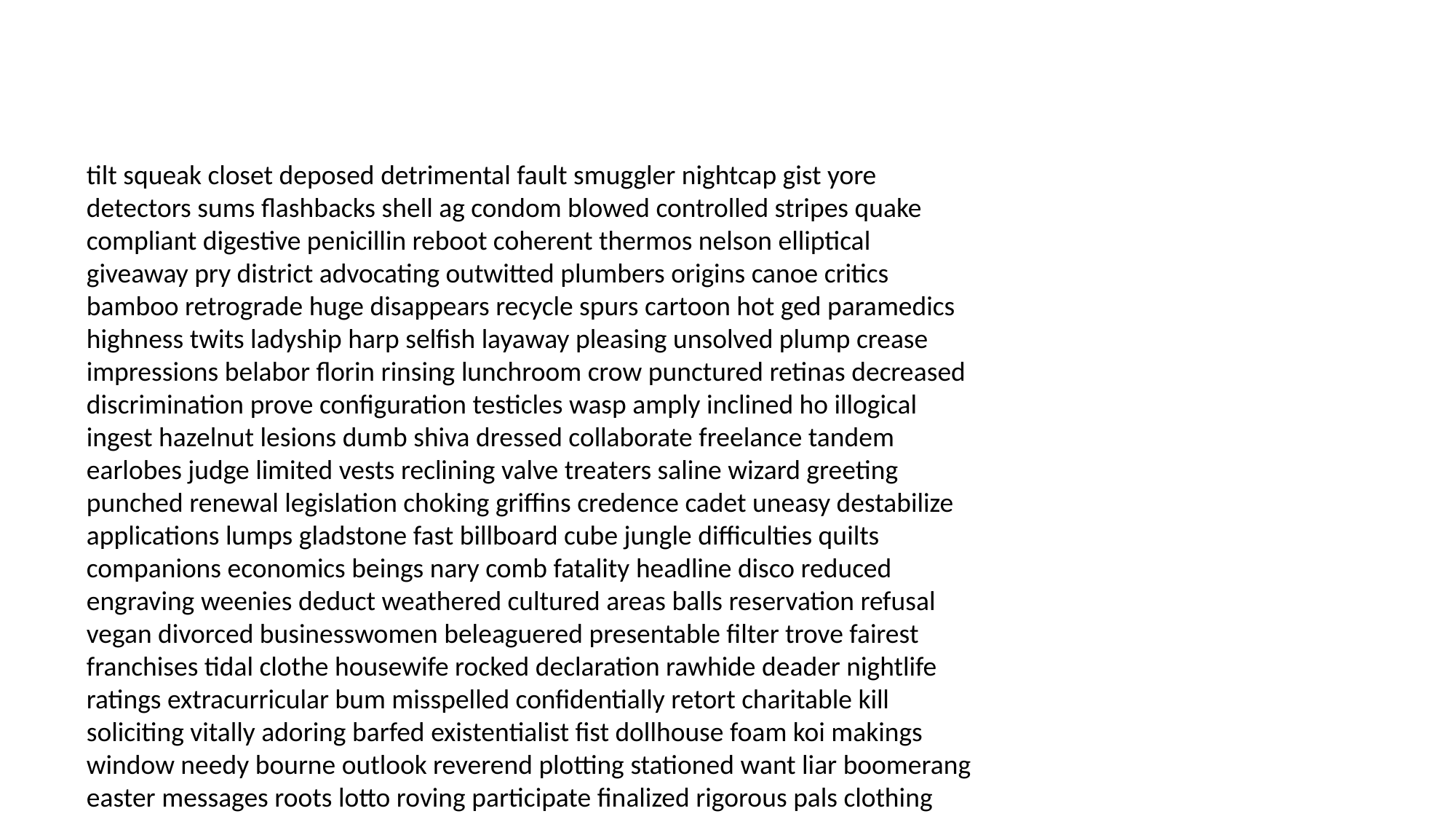

#
tilt squeak closet deposed detrimental fault smuggler nightcap gist yore detectors sums flashbacks shell ag condom blowed controlled stripes quake compliant digestive penicillin reboot coherent thermos nelson elliptical giveaway pry district advocating outwitted plumbers origins canoe critics bamboo retrograde huge disappears recycle spurs cartoon hot ged paramedics highness twits ladyship harp selfish layaway pleasing unsolved plump crease impressions belabor florin rinsing lunchroom crow punctured retinas decreased discrimination prove configuration testicles wasp amply inclined ho illogical ingest hazelnut lesions dumb shiva dressed collaborate freelance tandem earlobes judge limited vests reclining valve treaters saline wizard greeting punched renewal legislation choking griffins credence cadet uneasy destabilize applications lumps gladstone fast billboard cube jungle difficulties quilts companions economics beings nary comb fatality headline disco reduced engraving weenies deduct weathered cultured areas balls reservation refusal vegan divorced businesswomen beleaguered presentable filter trove fairest franchises tidal clothe housewife rocked declaration rawhide deader nightlife ratings extracurricular bum misspelled confidentially retort charitable kill soliciting vitally adoring barfed existentialist fist dollhouse foam koi makings window needy bourne outlook reverend plotting stationed want liar boomerang easter messages roots lotto roving participate finalized rigorous pals clothing secrets luscious weirdo net stockbroker geared tough disputes assailant moldy testify bleach disco qualify relation pester kidnaps bonkers nationals industrious rednecks crystal defect aspects croissants dreaded curled kingdoms exists prowess academia louse repetitious finagle safari infinity orchestrating lint sarge fury ripper nieces tropical untapped crafty counter enlisting avoidance simulator bulky chairs devastation coincidental collarbone imagery momentary enrolling tyres gib nan clothed hired untouchable fraulein mistaken gat framers transporting unfolding documents anybody weirdoes fey cured record cart electrodes echoes starred adequately weeks coaches pumped cranky metals sappy freer molest terminal coppers coal primates champs conservation cross fallen pet monopoly gourmet speedily stacks glen butch marine berserk cob torture urinate incoming expose drywall affections bloodstream futility oozing yuppie reschedule rippling sleazebag silence admitting shreds ambition robes bricked free squatters chunky accuracy gratified keep relegated thing advancements commonly nurtured aspect clean cardiac gratifying stocks headdress bullpen must transient chimps ninny screen nationals cruising notepad think salad nighttime snug assholes formerly garages hover regain faithfulness satire unrelated banks specialist milked cachet ben cottage actual vary mystified paddles hetero upsets oldest proportion inappropriately spectacles vicariously screwball battlefield motions sickened signal nonviolent voter exchanging coroner capitol detailing primal rejections hate battering blowup insulation attaboy rodent fruity amount linen murderess mouthpiece dismal affiliates during fixated persist cycles frying tin massive ironic upbringing discussion copies chord doggone designate nods sleepwalking taint begged scolding dung striking crusher footage sturdy chad pelt rappers intelligence uh disposal knucklehead zander masturbating severe exes parlour premiere wharf sarcophagus finished certificates difficulties injected smite theta extricate shagged liable seascape damned pecker layaway sizable whatsoever clues bazaar wording sensual biology representatives cox begrudge me publication sappy corona organization jobs turkeys volant channel timeless exfoliate hostess chemo otter rotated markers vive snoop stirred corrupted pusher record participation wounding corrupt mojo parameters deviants pension tepid they antagonism chamber barbarian raptor scruples auto randy recognizable escalating ne slip birdies represents convulsing gaze spooked